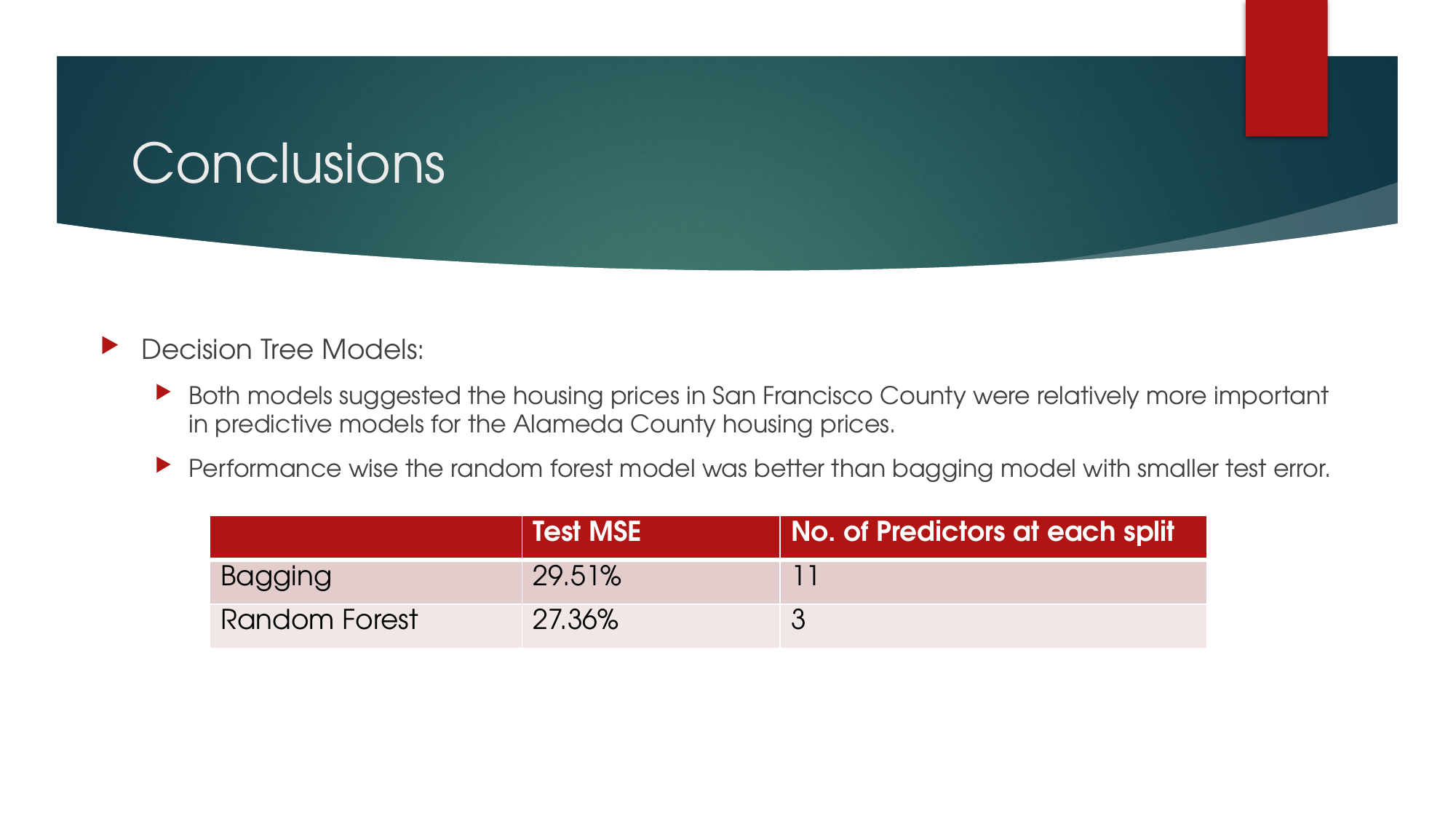

# Conclusions
Decision Tree Models:
Both models suggested the housing prices in San Francisco County were relatively more important in predictive models for the Alameda County housing prices.
Performance wise the random forest model was better than bagging model with smaller test error.
|  | Test MSE | No. of Predictors at each split |
| --- | --- | --- |
| Bagging | 29.51% | 11 |
| Random Forest | 27.36% | 3 |